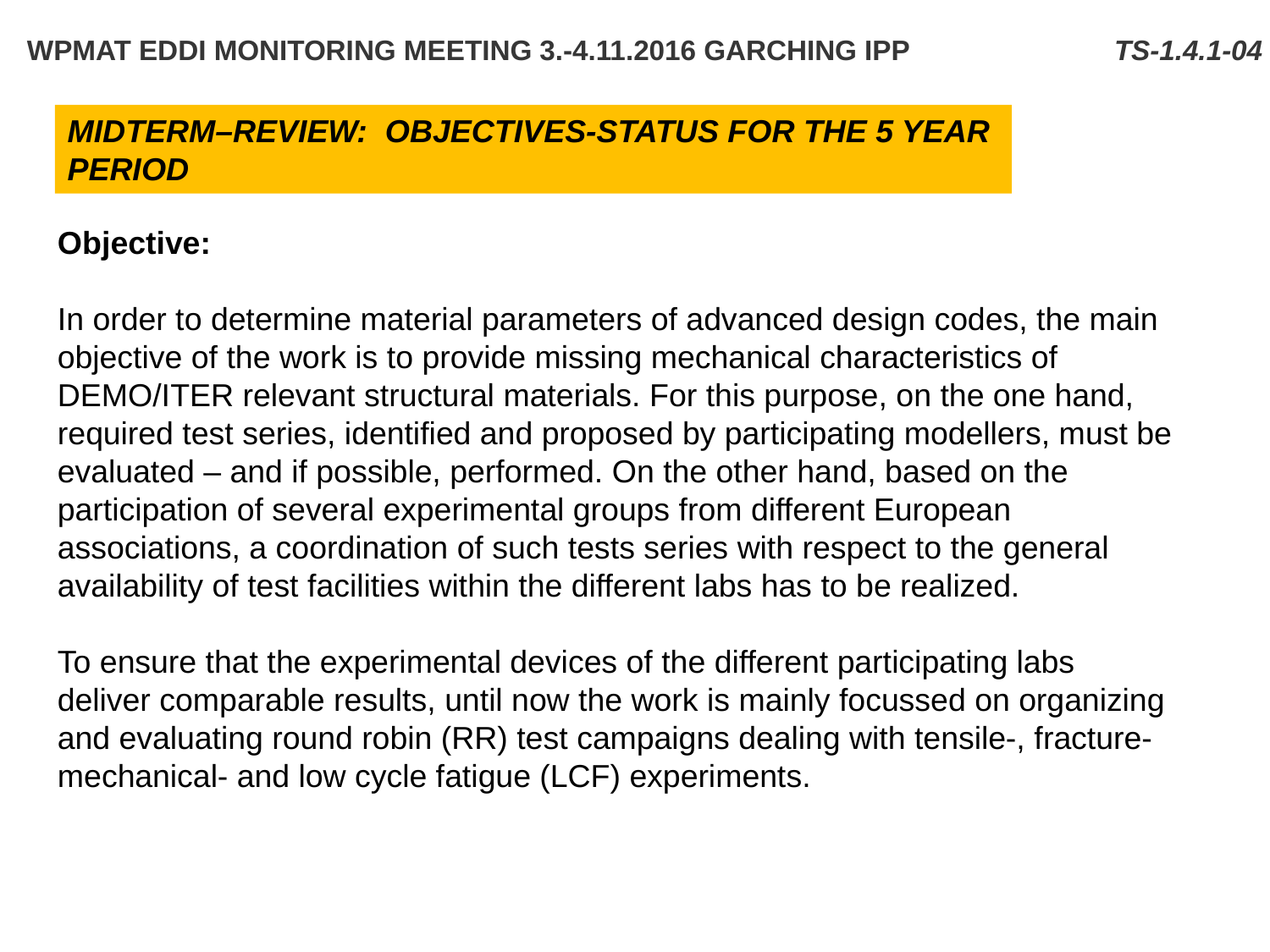

WPMAT EDDI Monitoring Meeting 3.-4.11.2016 Garching IPP                          TS-1.4.1-04
Midterm–Review:  Objectives-Status for the 5 year period
Objective:

In order to determine material parameters of advanced design codes, the main objective of the work is to provide missing mechanical characteristics of DEMO/ITER relevant structural materials. For this purpose, on the one hand, required test series, identified and proposed by participating modellers, must be evaluated – and if possible, performed. On the other hand, based on the participation of several experimental groups from different European associations, a coordination of such tests series with respect to the general availability of test facilities within the different labs has to be realized.

To ensure that the experimental devices of the different participating labs deliver comparable results, until now the work is mainly focussed on organizing and evaluating round robin (RR) test campaigns dealing with tensile-, fracture-mechanical- and low cycle fatigue (LCF) experiments.